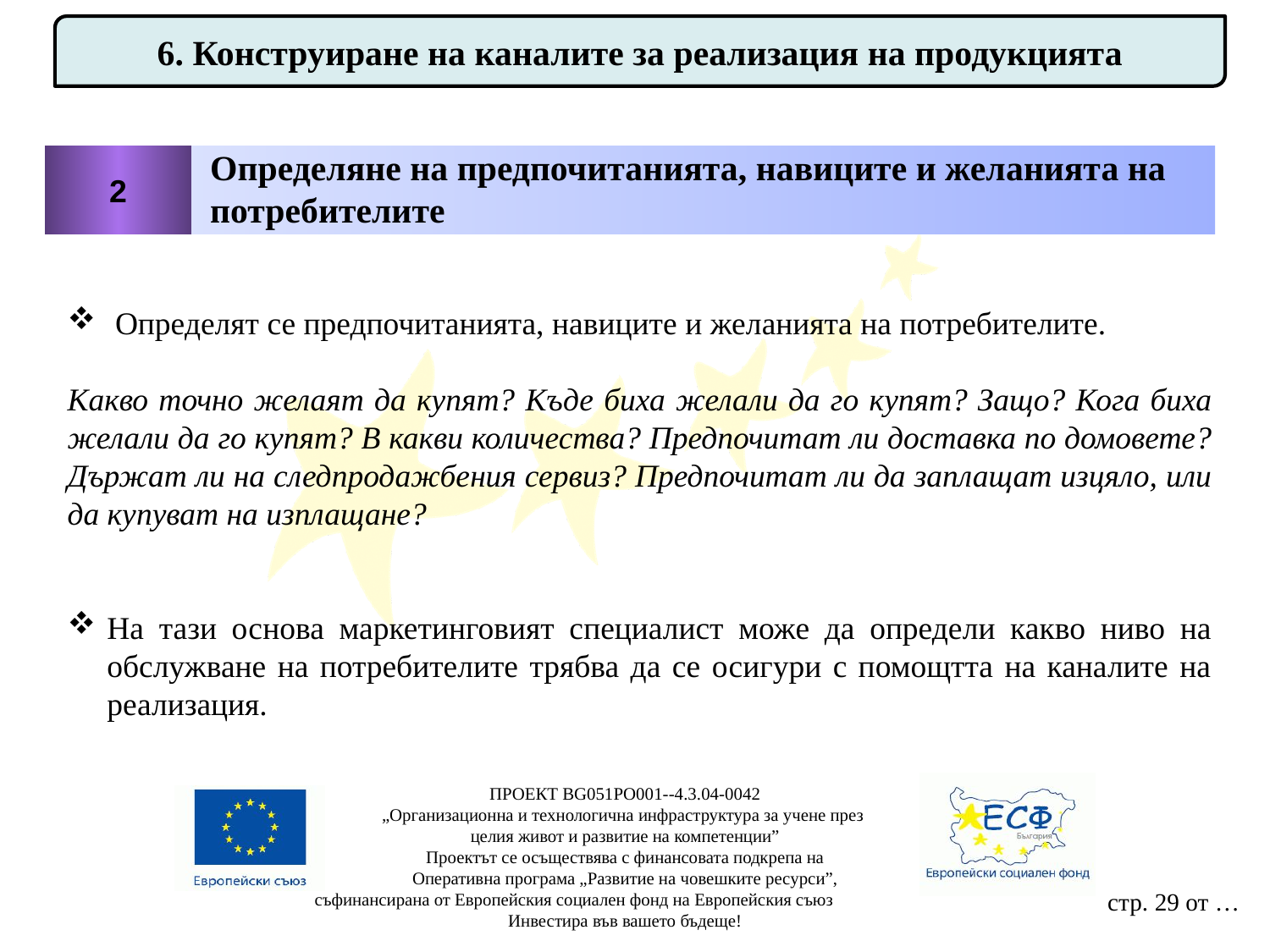

6. Конструиране на каналите за реализация на продукцията
Определяне на предпочитанията, навиците и желанията на потребителите
2

 Определят се предпочитанията, навиците и желанията на потребителите.

Какво точно желаят да купят? Къде биха желали да го купят? Защо? Кога биха желали да го купят? В какви количества? Предпочитат ли доставка по домовете? Държат ли на следпродажбения сервиз? Предпочитат ли да заплащат изцяло, или да купуват на изплащане?

На тази основа маркетинговият специалист може да определи какво ниво на обслужване на потребителите трябва да се осигури с помощтта на каналите на реализация.

ПРОЕКТ BG051PO001--4.3.04-0042
„Организационна и технологична инфраструктура за учене през
целия живот и развитие на компетенции”
Проектът се осъществява с финансовата подкрепа на
Оперативна програма „Развитие на човешките ресурси”,
съфинансирана от Европейския социален фонд на Европейския съюз
Инвестира във вашето бъдеще!